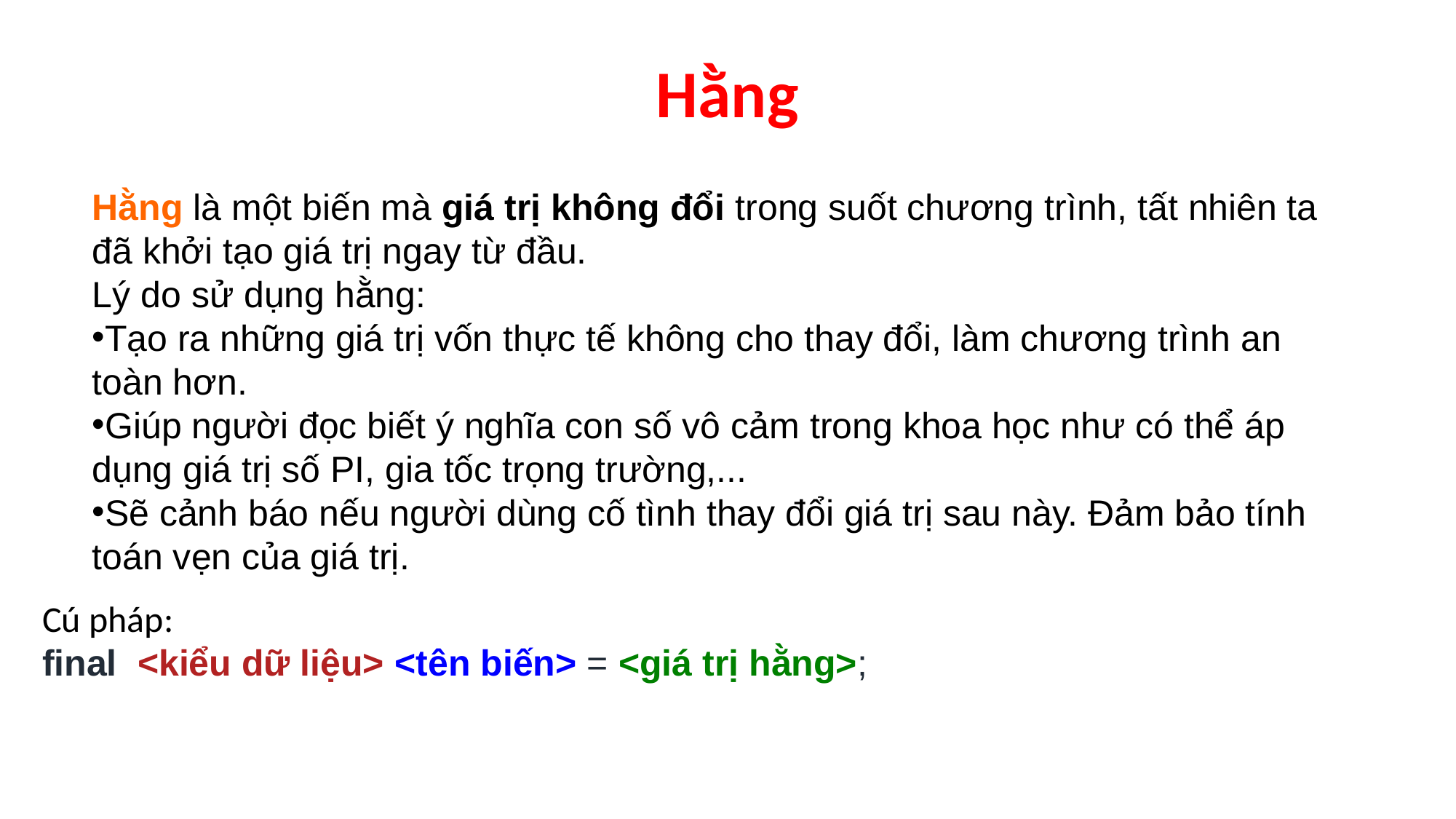

Hằng
Hằng là một biến mà giá trị không đổi trong suốt chương trình, tất nhiên ta đã khởi tạo giá trị ngay từ đầu.
Lý do sử dụng hằng:
Tạo ra những giá trị vốn thực tế không cho thay đổi, làm chương trình an toàn hơn.
Giúp người đọc biết ý nghĩa con số vô cảm trong khoa học như có thể áp dụng giá trị số PI, gia tốc trọng trường,...
Sẽ cảnh báo nếu người dùng cố tình thay đổi giá trị sau này. Đảm bảo tính toán vẹn của giá trị.

Cú pháp:
final  <kiểu dữ liệu> <tên biến> = <giá trị hằng>;